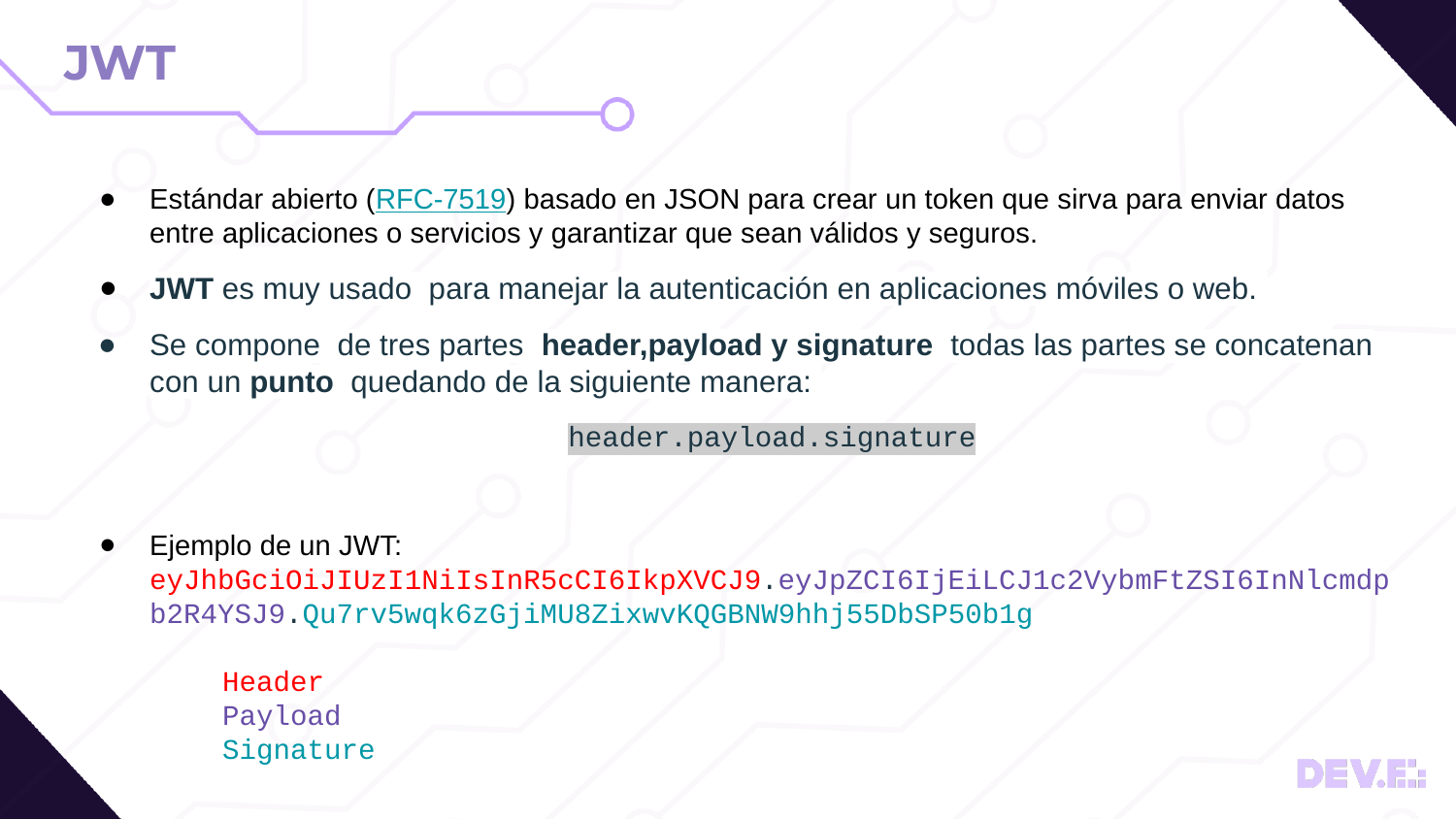

# JWT
Estándar abierto (RFC-7519) basado en JSON para crear un token que sirva para enviar datos entre aplicaciones o servicios y garantizar que sean válidos y seguros.
JWT es muy usado  para manejar la autenticación en aplicaciones móviles o web.
Se compone  de tres partes  header,payload y signature  todas las partes se concatenan con un punto  quedando de la siguiente manera:
header.payload.signature

Ejemplo de un JWT: eyJhbGciOiJIUzI1NiIsInR5cCI6IkpXVCJ9.eyJpZCI6IjEiLCJ1c2VybmFtZSI6InNlcmdpb2R4YSJ9.Qu7rv5wqk6zGjiMU8ZixwvKQGBNW9hhj55DbSP50b1g

	Header
	Payload
	Signature